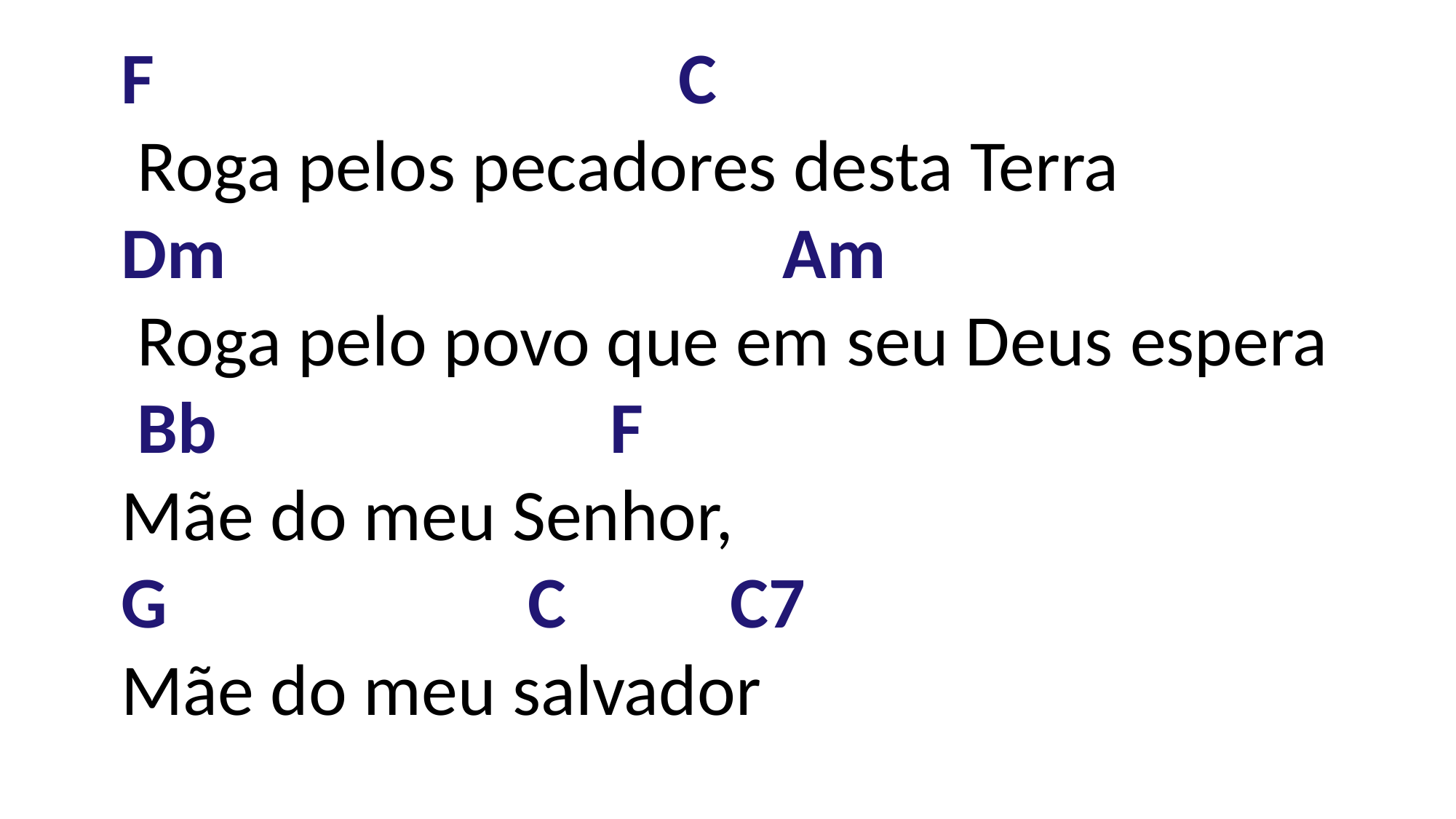

F                                C
 Roga pelos pecadores desta Terra
Dm                                  Am
 Roga pelo povo que em seu Deus espera
 Bb                        F
Mãe do meu Senhor,
G                      C          C7
Mãe do meu salvador